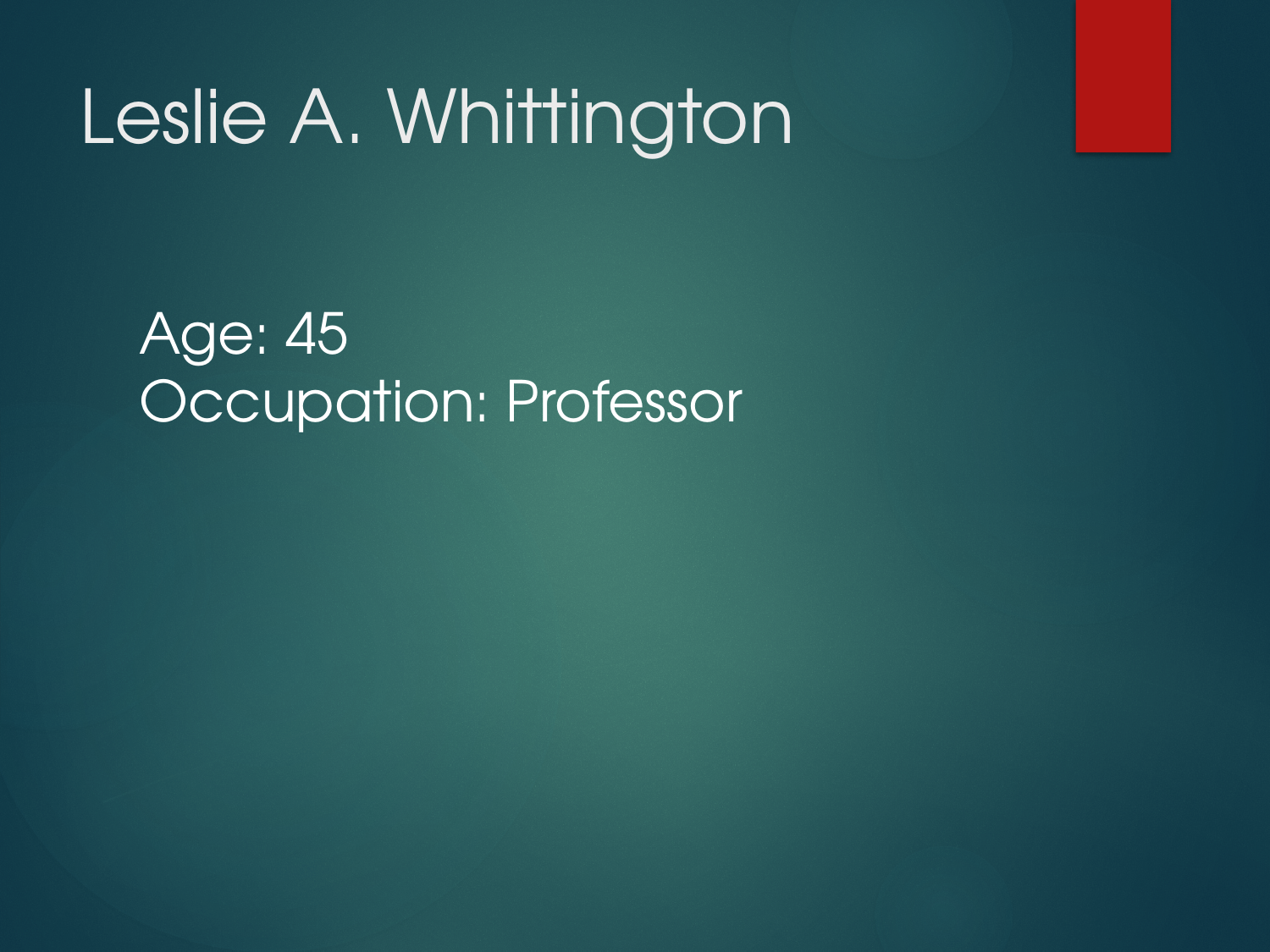

# Leslie A. Whittington

Age: 45
Occupation: Professor